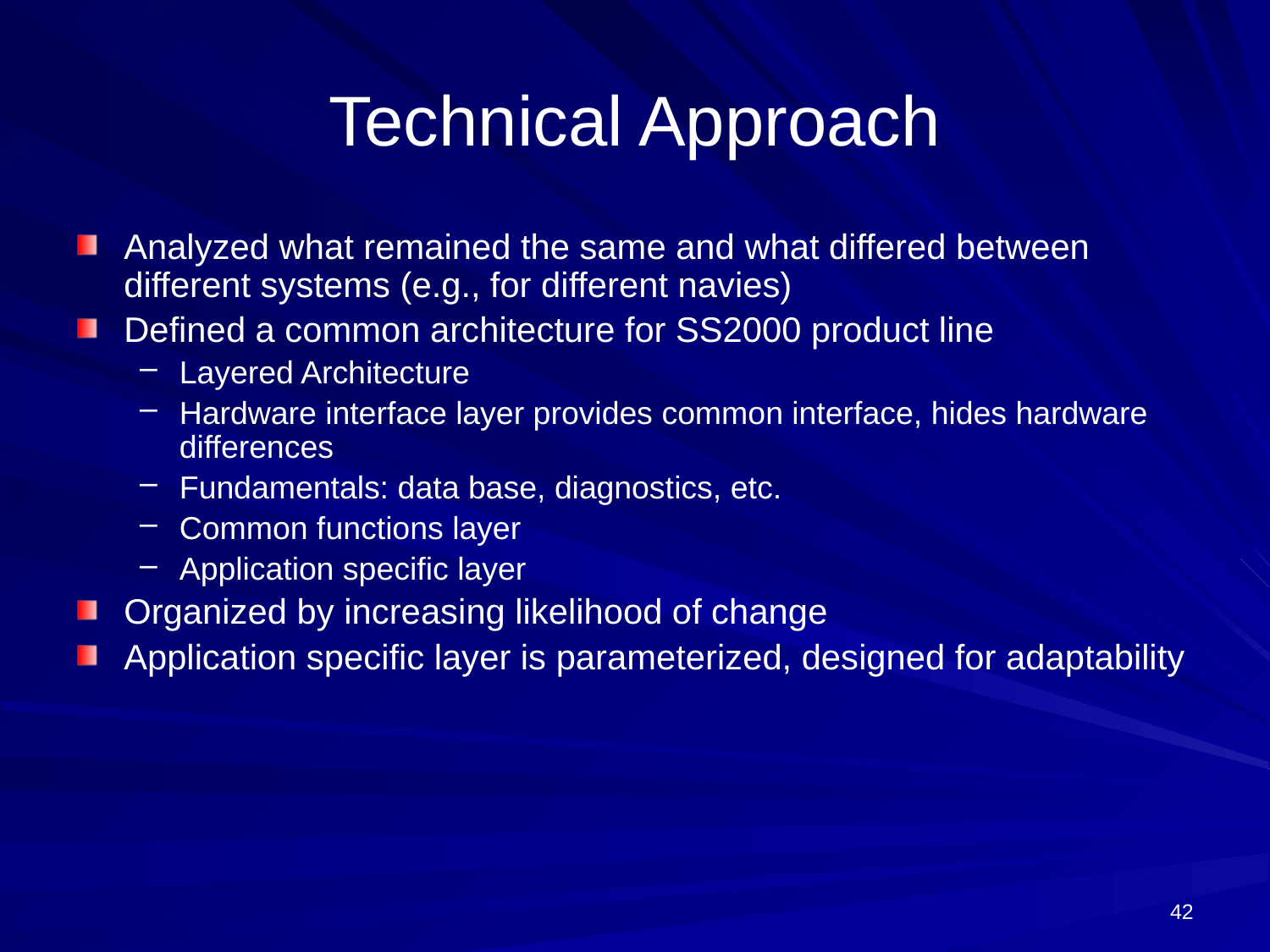

# Technical Approach
Analyzed what remained the same and what differed between different systems (e.g., for different navies)
Defined a common architecture for SS2000 product line
Layered Architecture
Hardware interface layer provides common interface, hides hardware differences
Fundamentals: data base, diagnostics, etc.
Common functions layer
Application specific layer
Organized by increasing likelihood of change
Application specific layer is parameterized, designed for adaptability
42